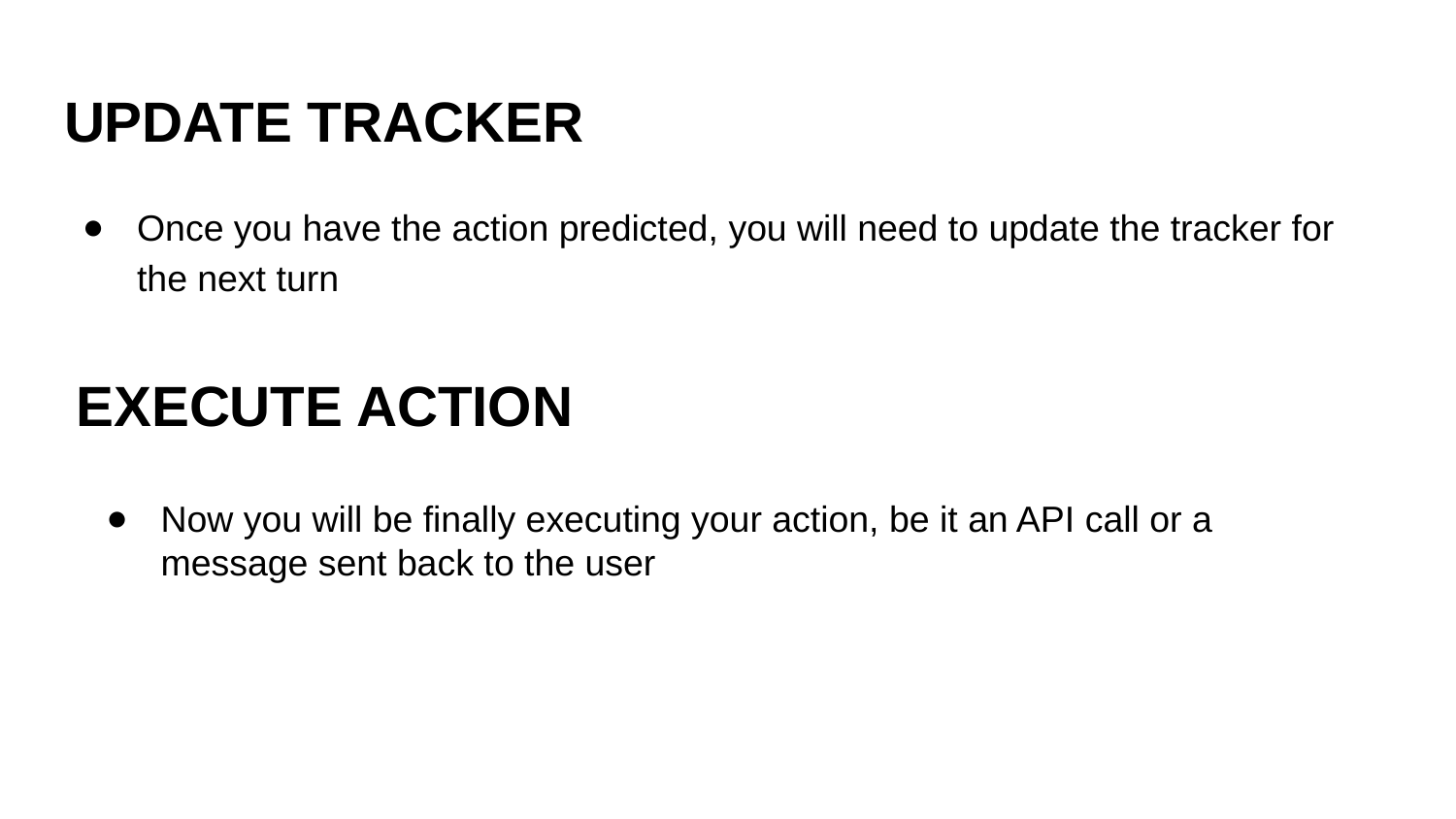

# UPDATE TRACKER
Once you have the action predicted, you will need to update the tracker for the next turn
EXECUTE ACTION
Now you will be finally executing your action, be it an API call or a message sent back to the user